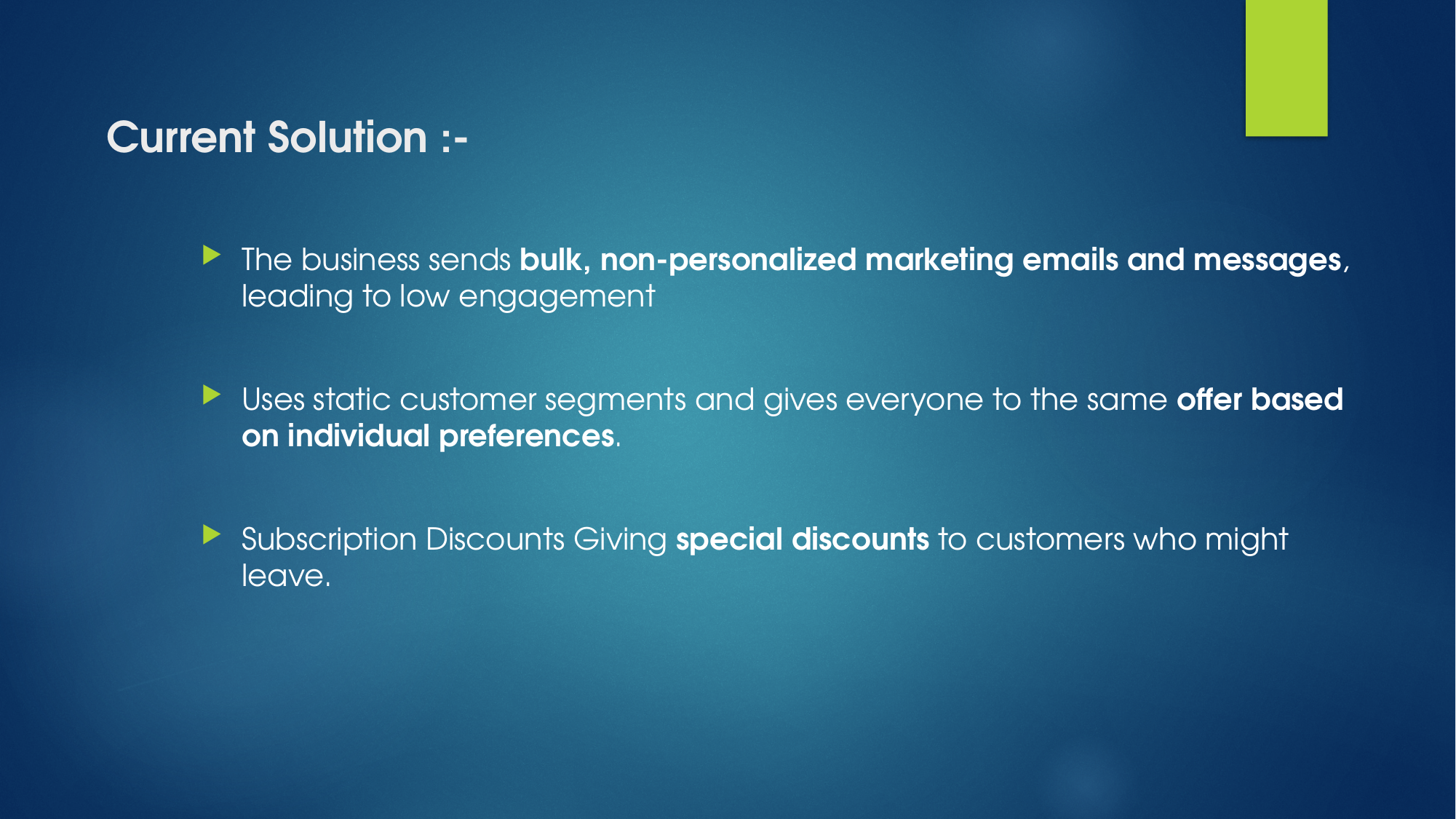

# Current Solution :-
The business sends bulk, non-personalized marketing emails and messages, leading to low engagement

Uses static customer segments and gives everyone to the same offer based on individual preferences.

Subscription Discounts Giving special discounts to customers who might leave.